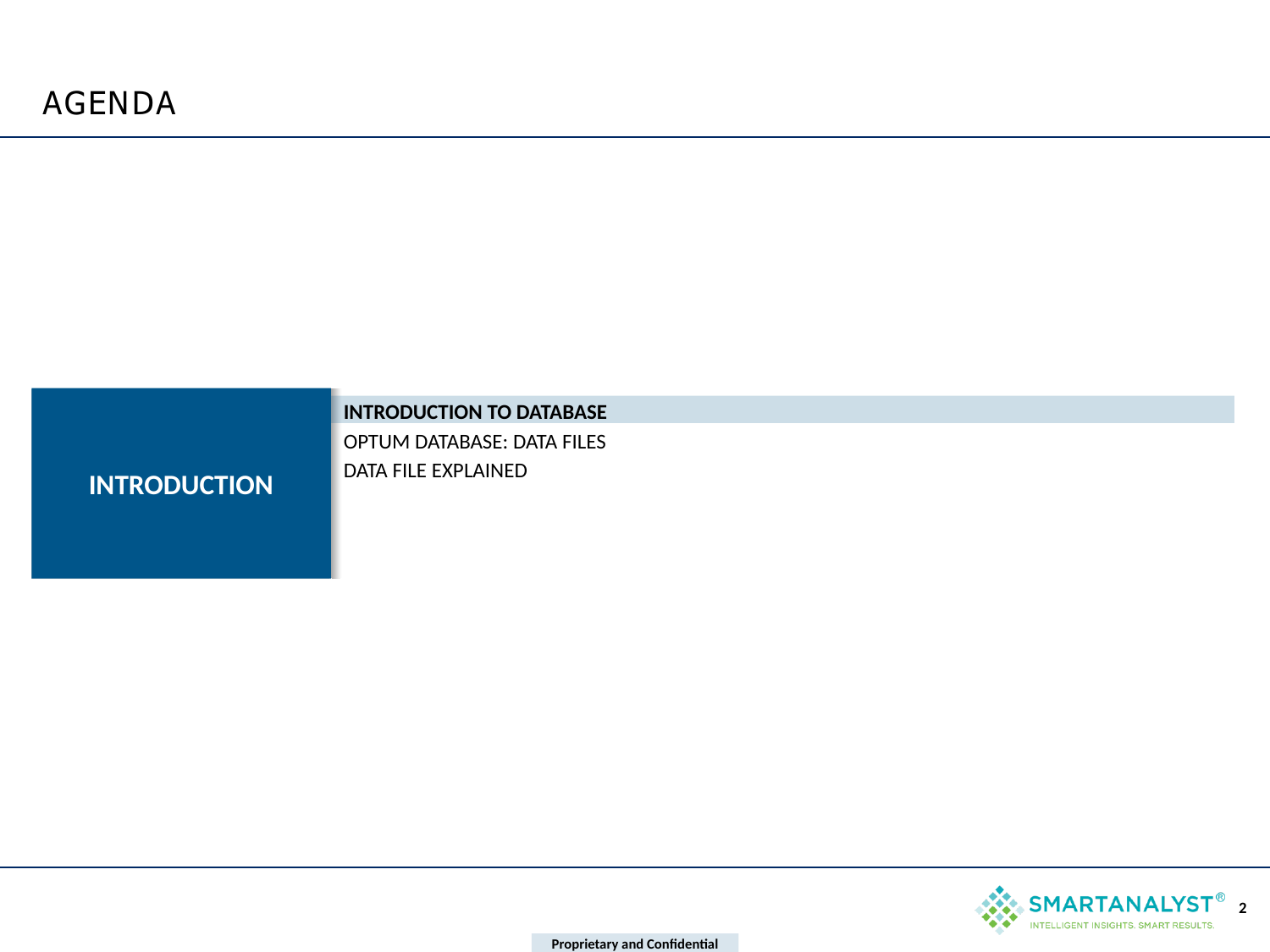

AGENDA
# INTRODUCTION
INTRODUCTION TO DATABASE
OPTUM DATABASE: DATA FILES
DATA FILE EXPLAINED

2